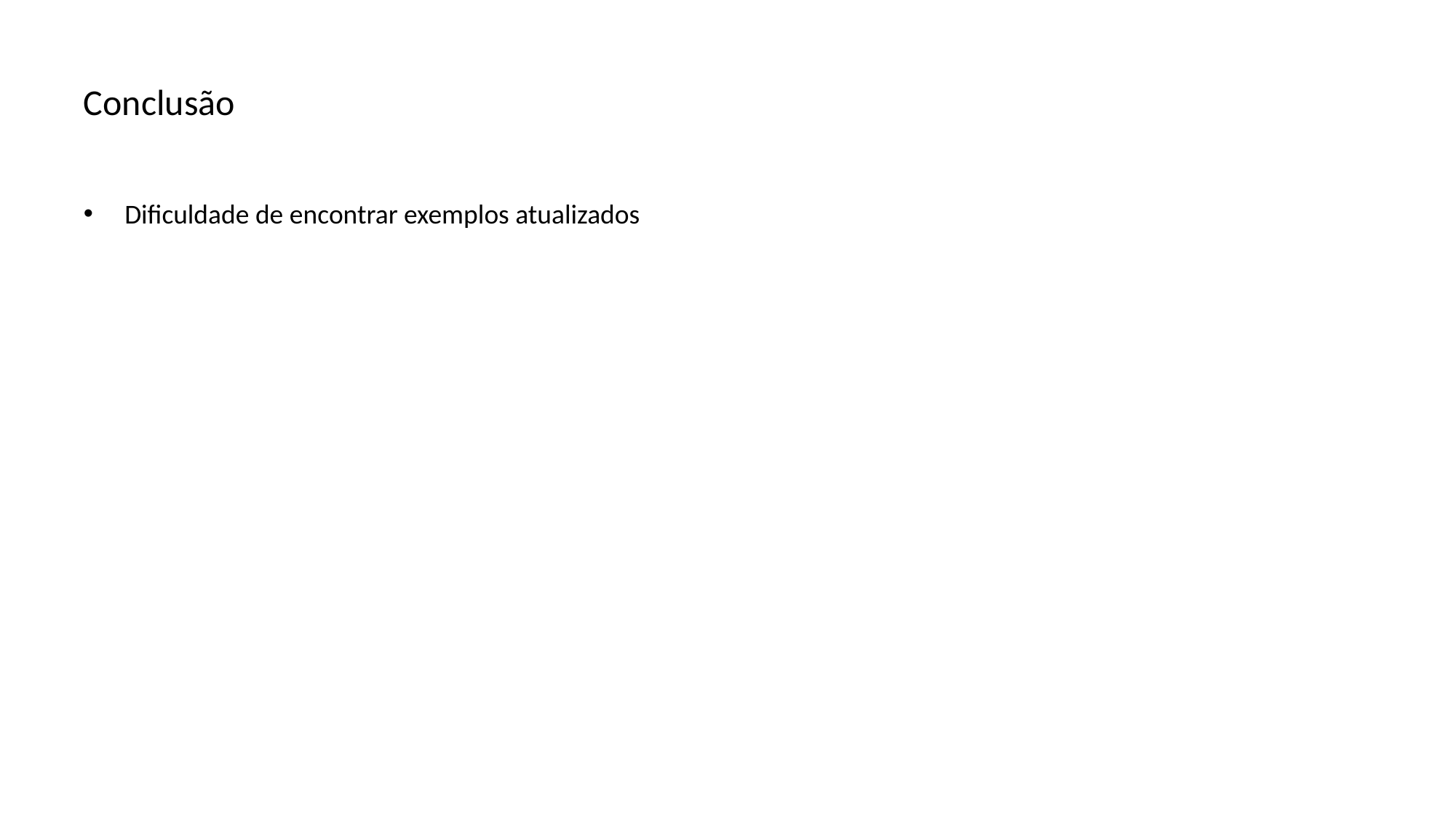

# Conclusão
Dificuldade de encontrar exemplos atualizados